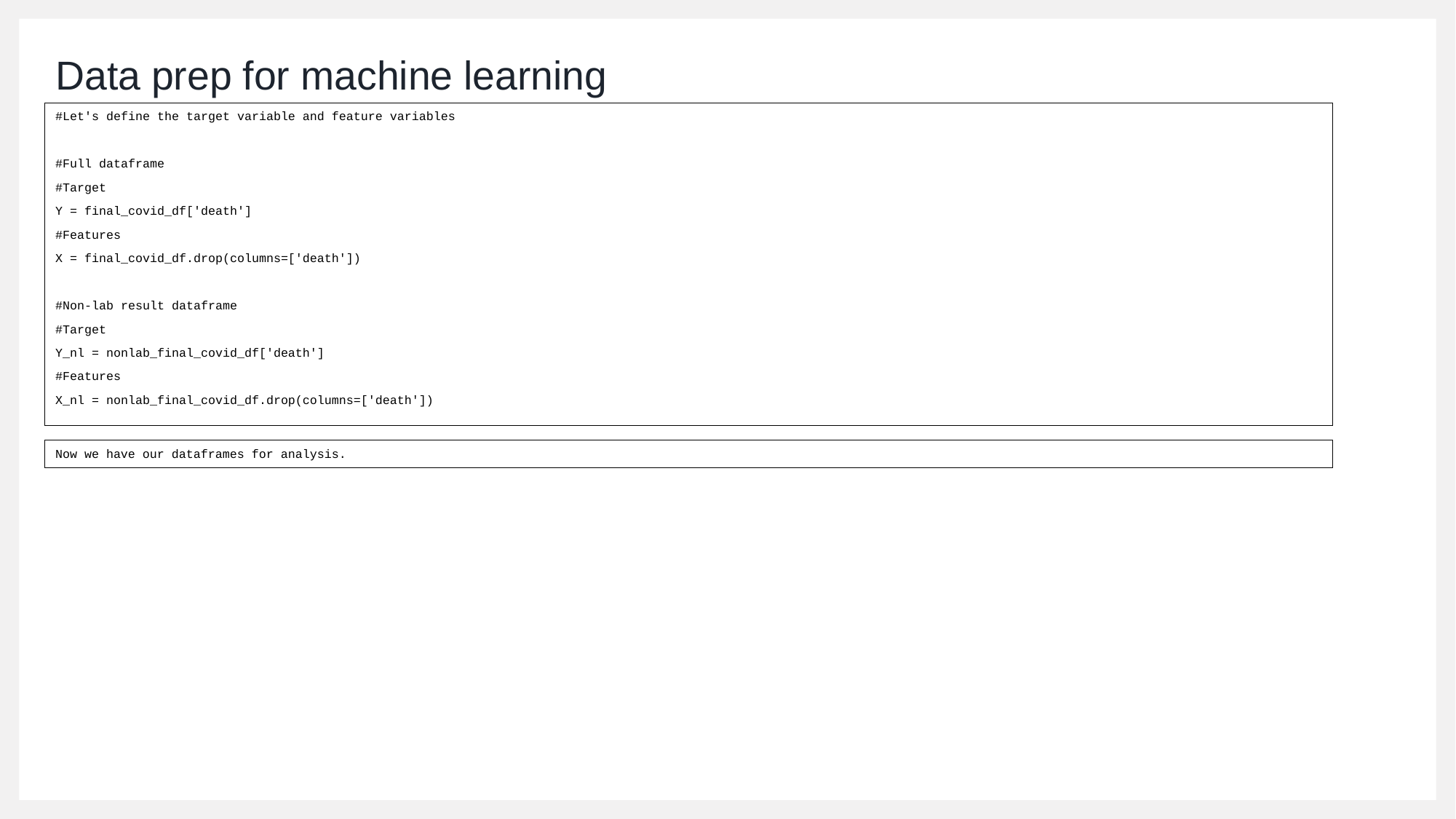

# Data prep for machine learning
#Let's define the target variable and feature variables

#Full dataframe
#Target
Y = final_covid_df['death']
#Features
X = final_covid_df.drop(columns=['death'])

#Non-lab result dataframe
#Target
Y_nl = nonlab_final_covid_df['death']
#Features
X_nl = nonlab_final_covid_df.drop(columns=['death'])
Now we have our dataframes for analysis.